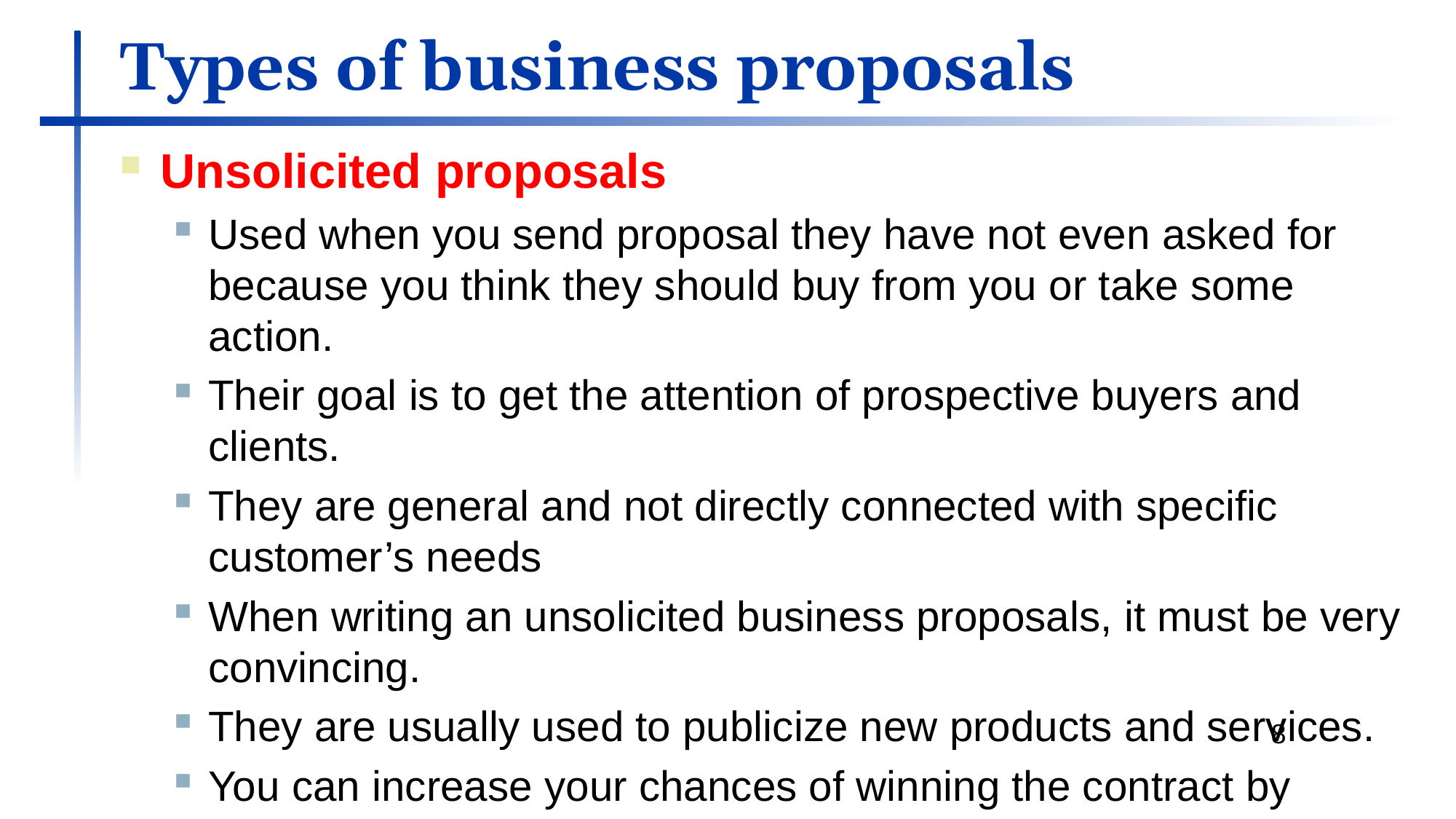

# Types of business proposals
Unsolicited proposals
Used when you send proposal they have not even asked for because you think they should buy from you or take some action.
Their goal is to get the attention of prospective buyers and clients.
They are general and not directly connected with specific customer’s needs
When writing an unsolicited business proposals, it must be very convincing.
They are usually used to publicize new products and services.
You can increase your chances of winning the contract by making initial contact with the agency personnel that you want to do business with.
8